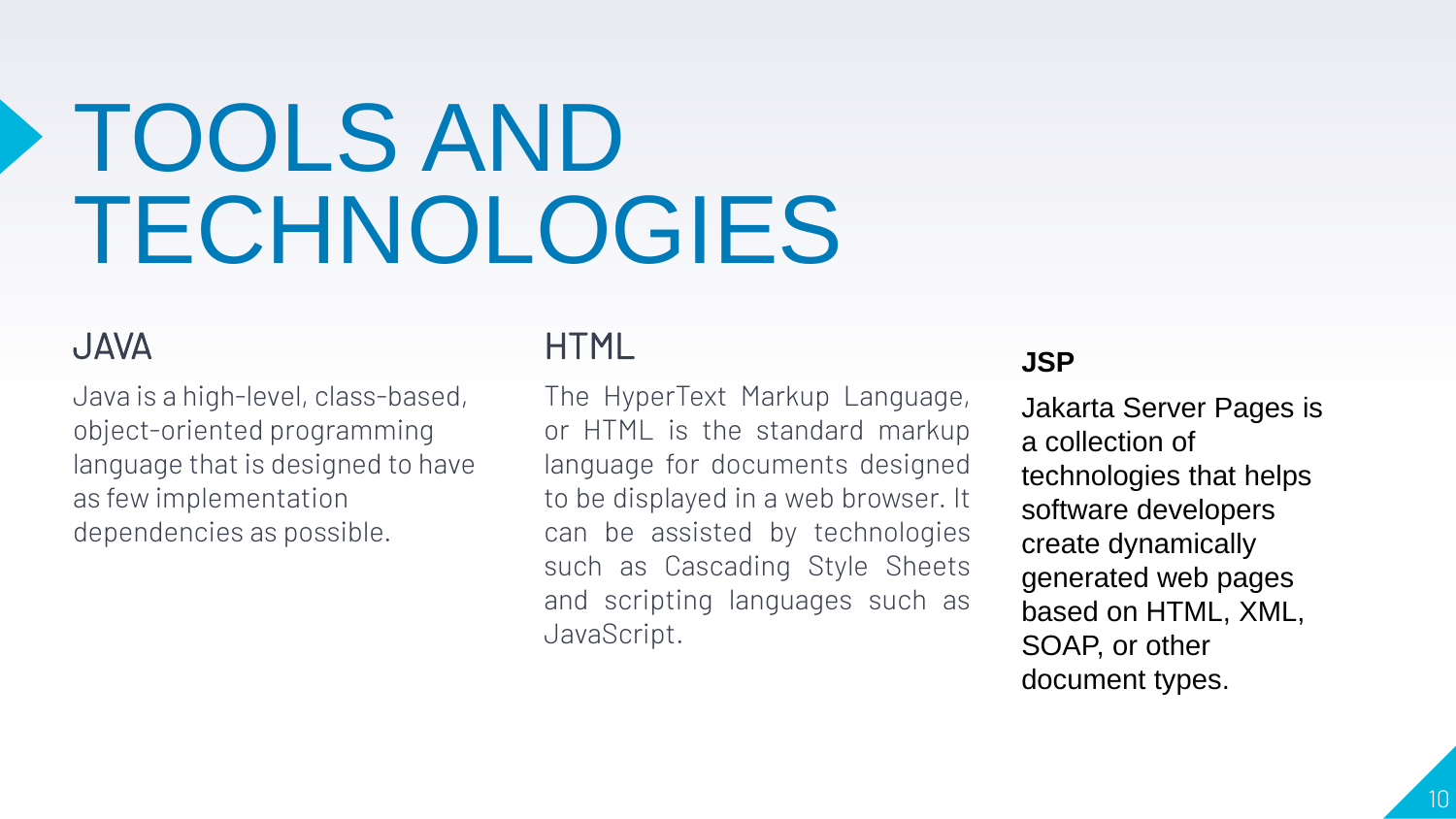

# TOOLS AND TECHNOLOGIES
JAVA
Java is a high-level, class-based, object-oriented programming language that is designed to have as few implementation dependencies as possible.

HTML
The HyperText Markup Language, or HTML is the standard markup language for documents designed to be displayed in a web browser. It can be assisted by technologies such as Cascading Style Sheets and scripting languages such as JavaScript.
JSP
Jakarta Server Pages is a collection of technologies that helps software developers create dynamically generated web pages based on HTML, XML, SOAP, or other document types.
10